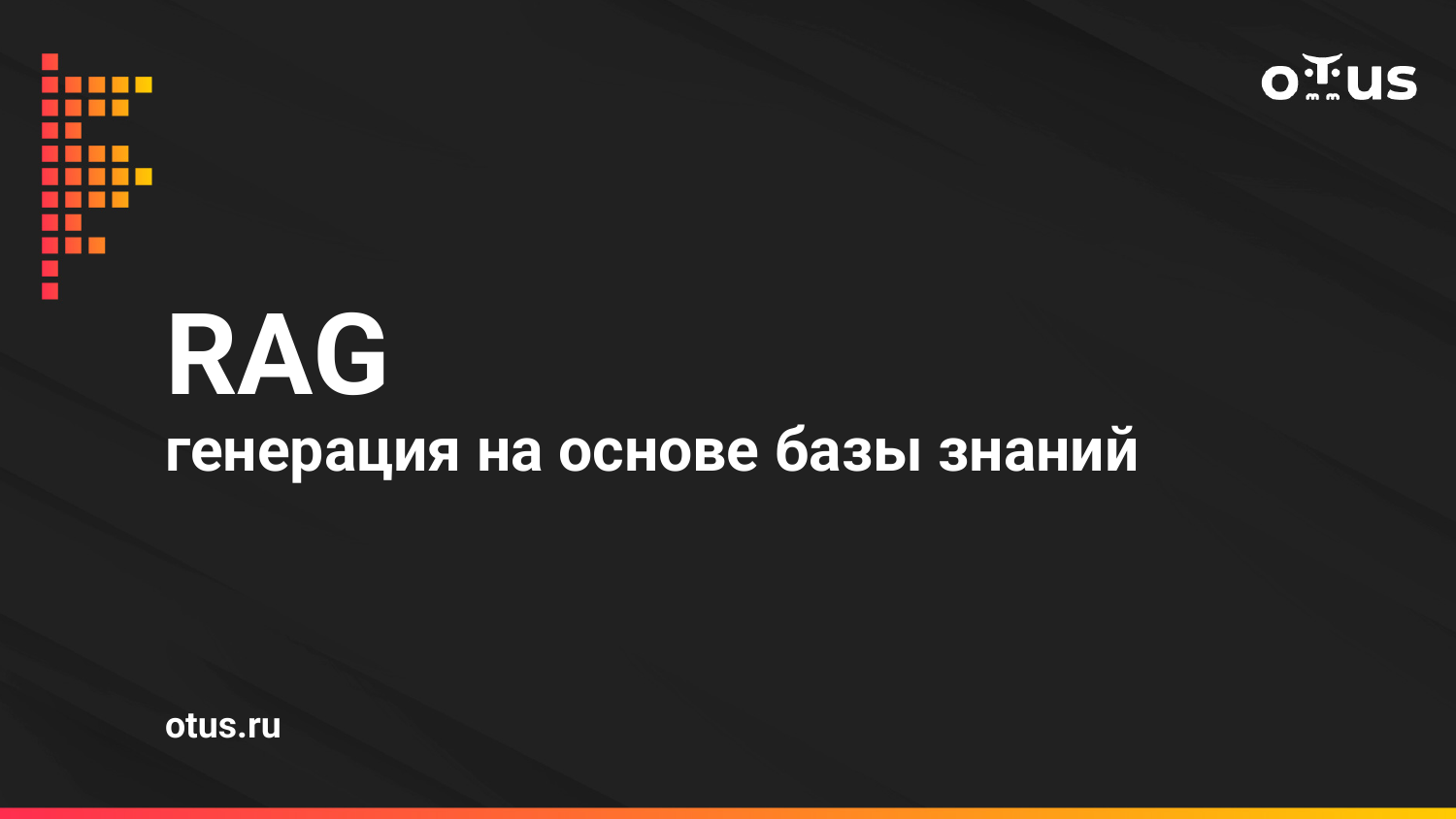

# RAG
генерация на основе базы знаний
otus.ru